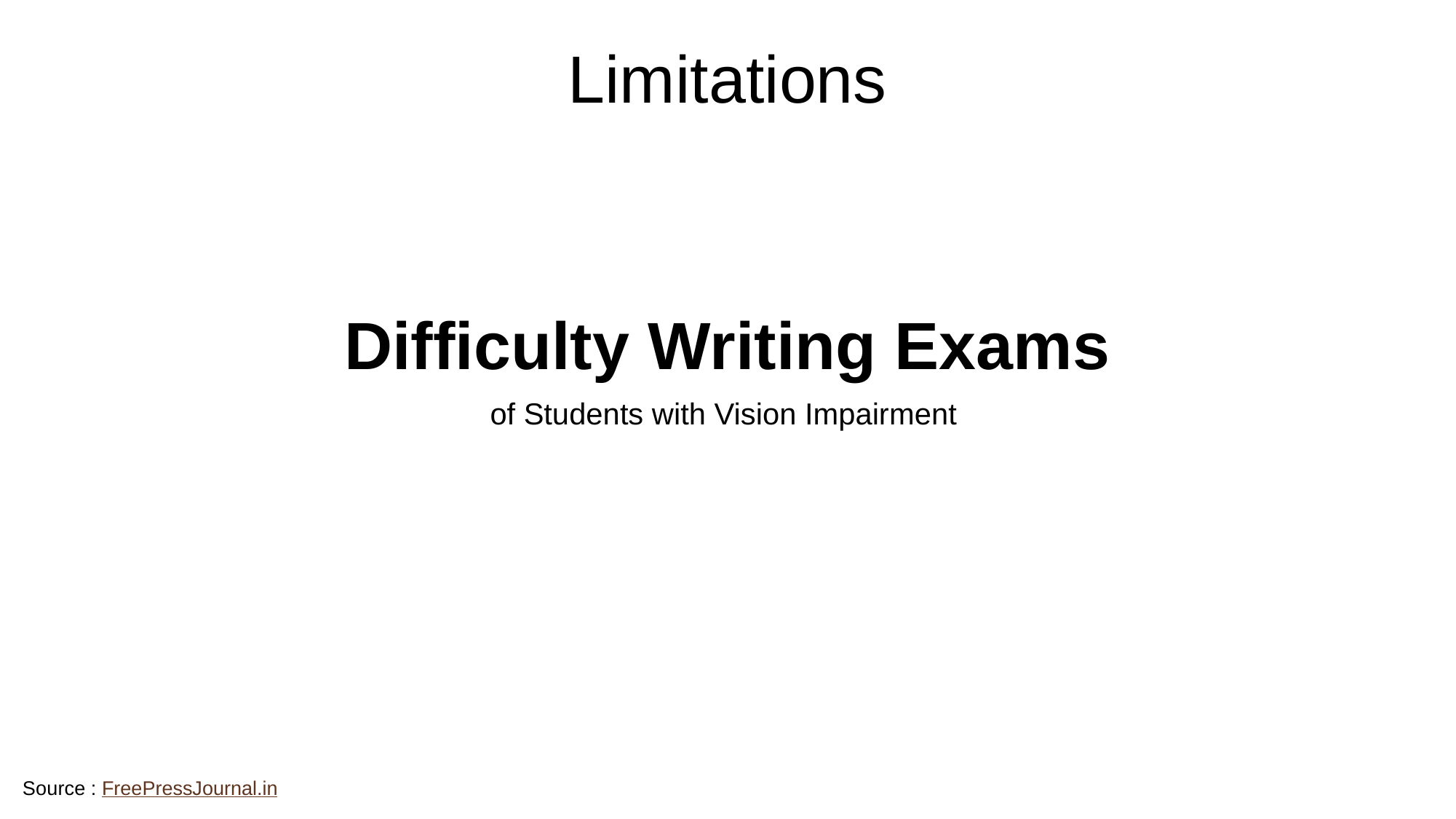

Limitations
Difficulty Writing Exams
of Students with Vision Impairment

Source : FreePressJournal.in
Source :